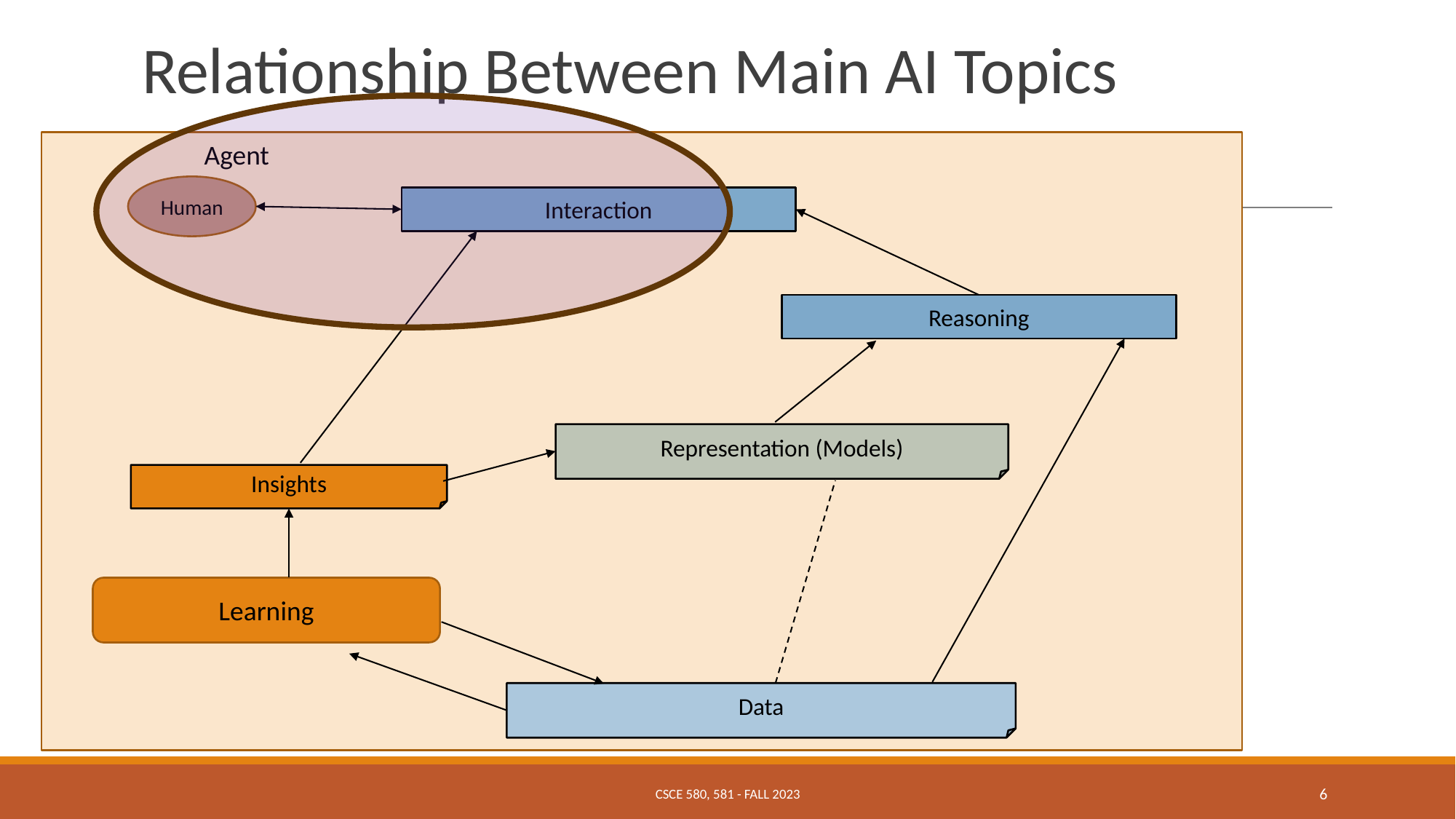

# Relationship Between Main AI Topics

Human
Agent
Human
Interaction
Reasoning
Representation (Models)
Insights
Learning
Data
CSCE 580, 581 - FALL 2023
6